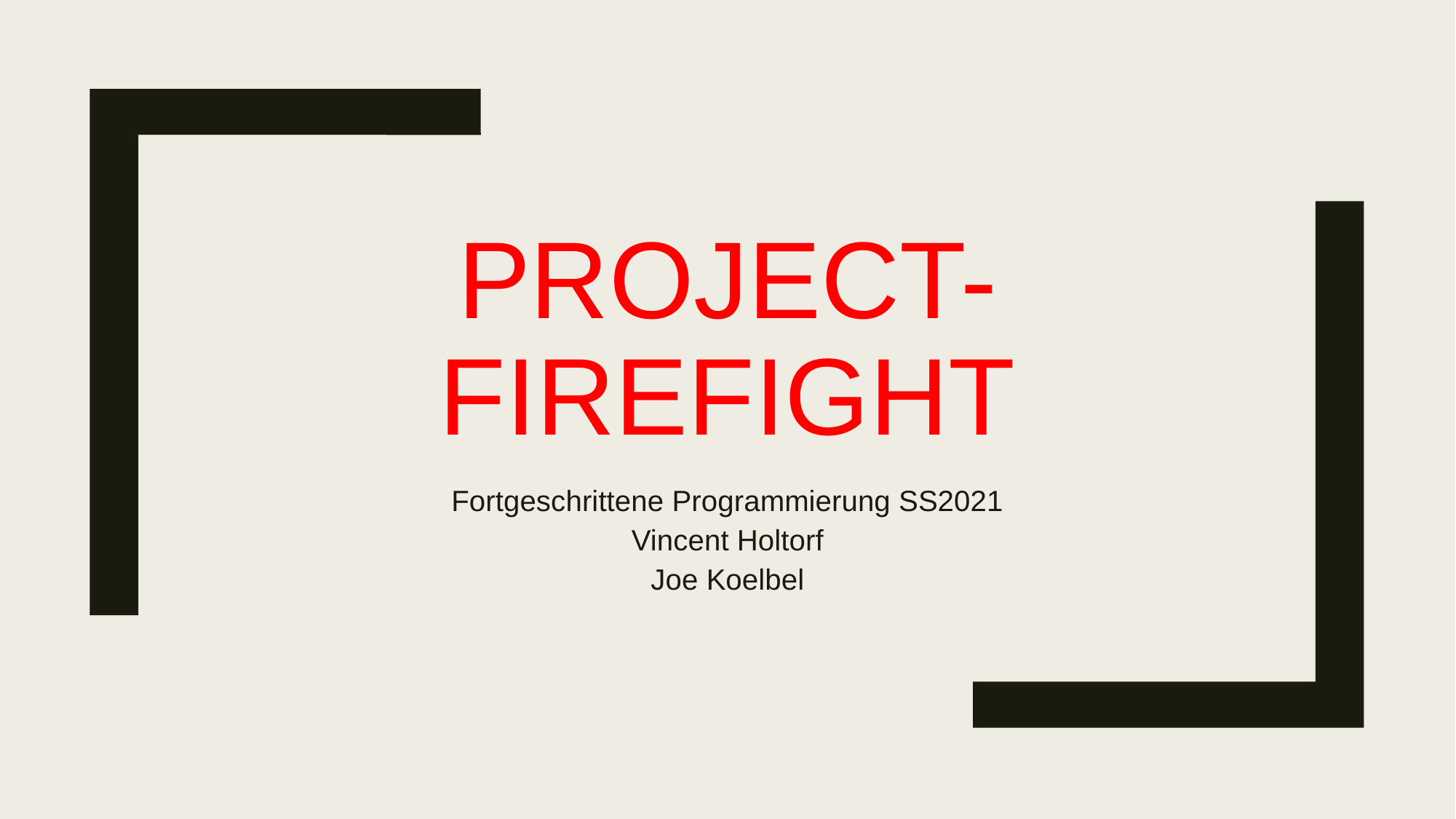

# Project-Firefight
Fortgeschrittene Programmierung SS2021
Vincent Holtorf
Joe Koelbel